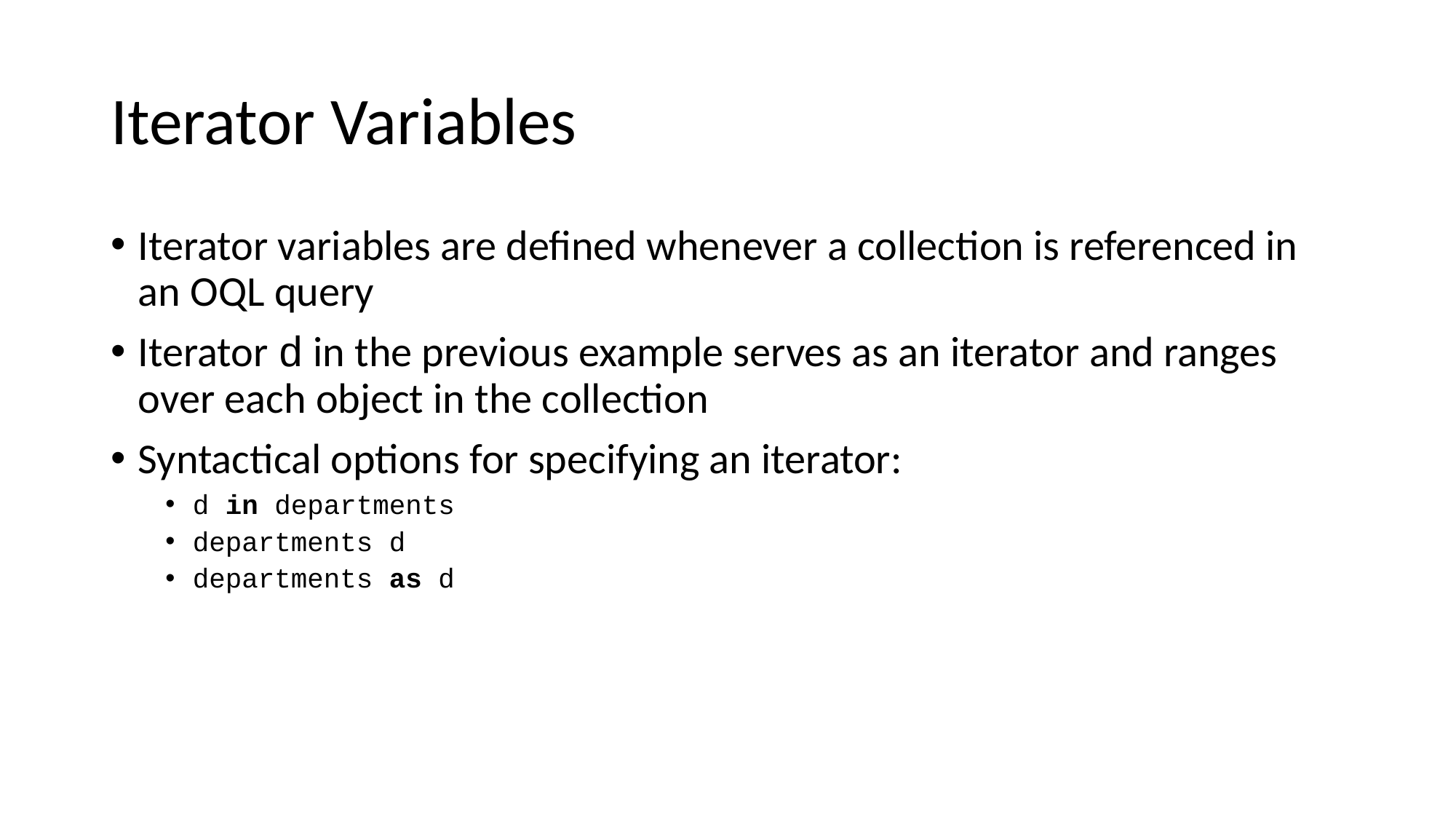

# Iterator Variables
Iterator variables are defined whenever a collection is referenced in an OQL query
Iterator d in the previous example serves as an iterator and ranges over each object in the collection
Syntactical options for specifying an iterator:
d in departments
departments d
departments as d